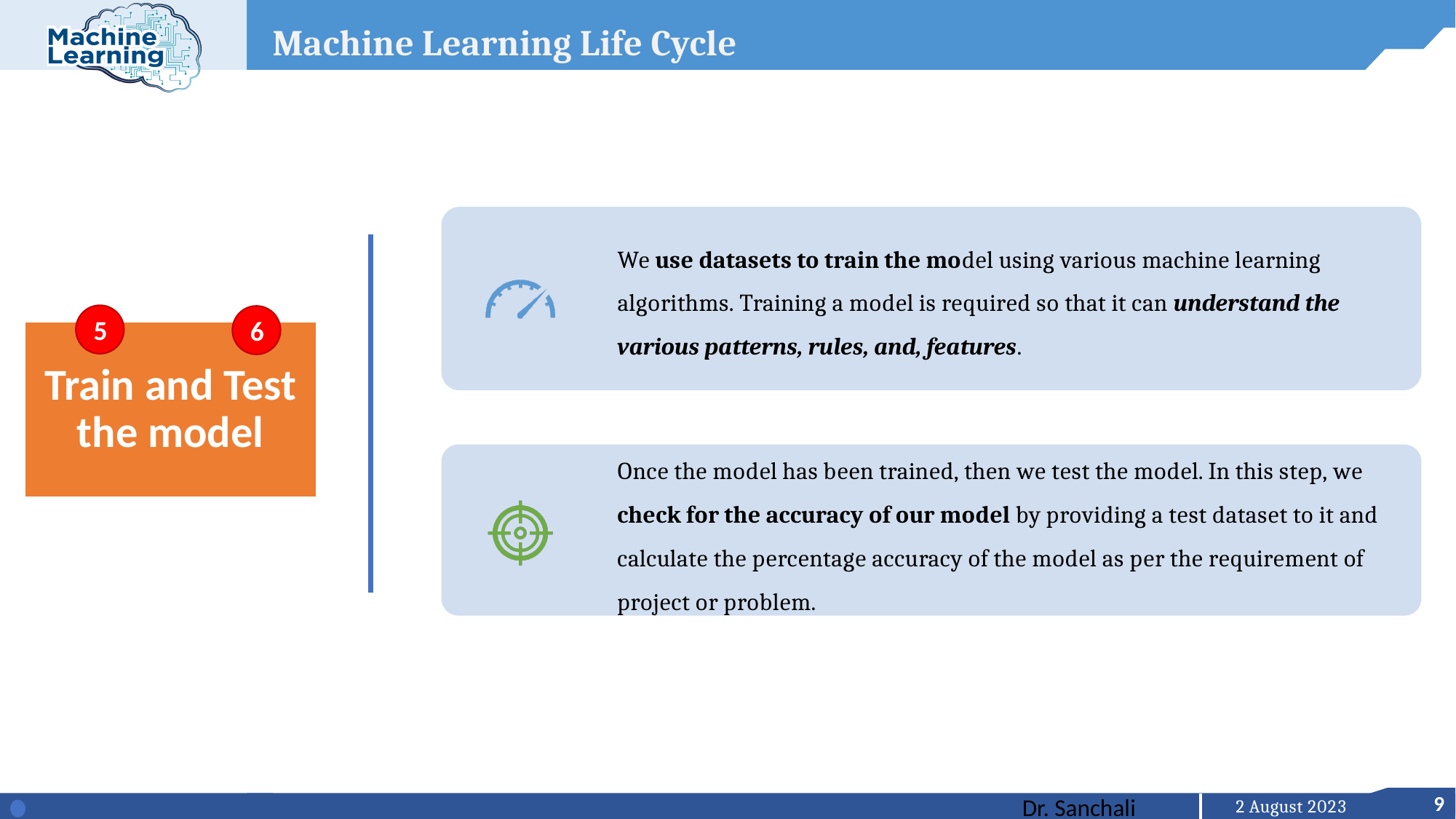

Machine Learning Life Cycle
We use datasets to train the model using various machine learning algorithms. Training a model is required so that it can understand the various patterns, rules, and, features.
Once the model has been trained, then we test the model. In this step, we check for the accuracy of our model by providing a test dataset to it and calculate the percentage accuracy of the model as per the requirement of project or problem.
5
6

Train and Test the model